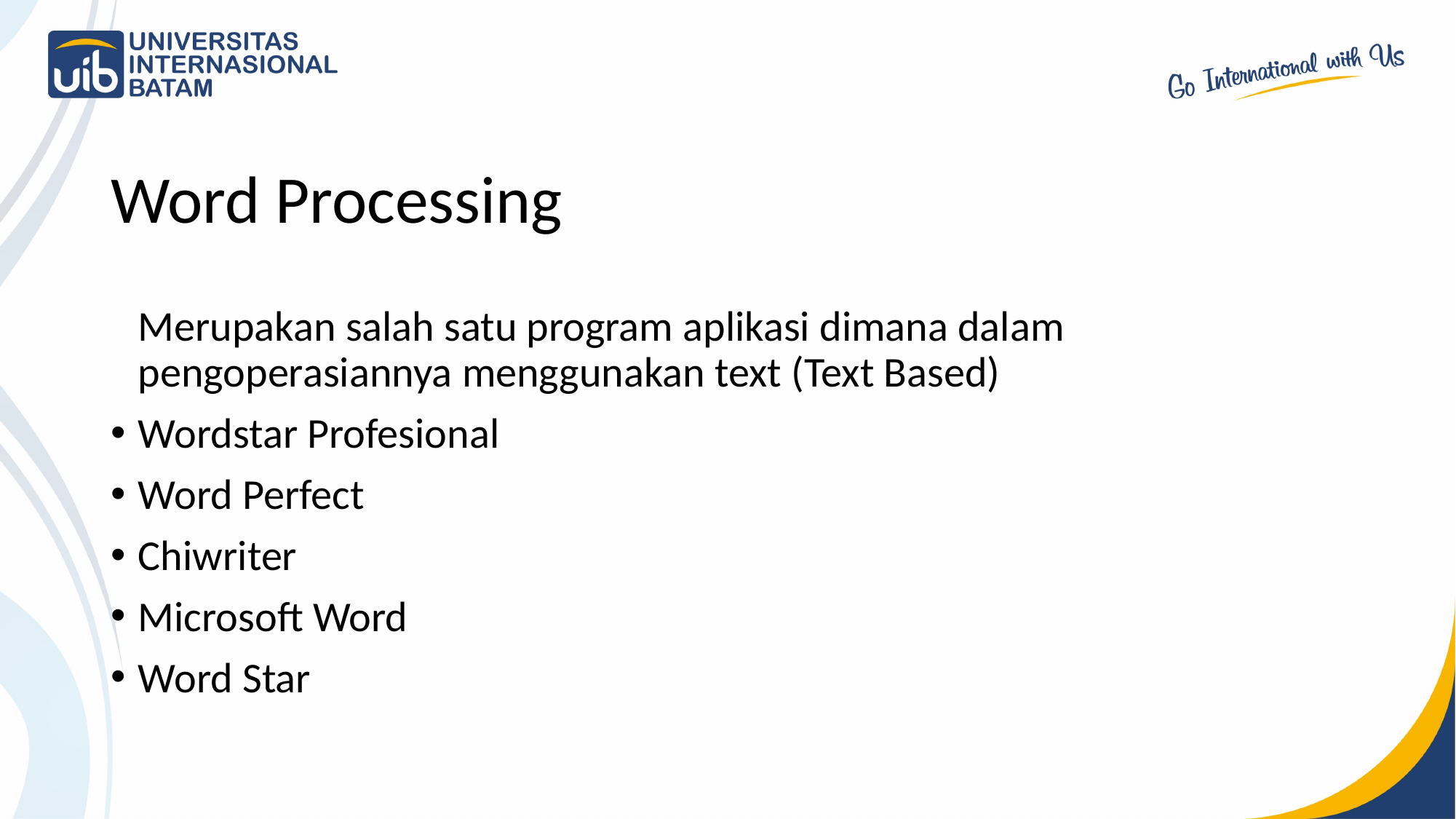

# Word Processing
	Merupakan salah satu program aplikasi dimana dalam pengoperasiannya menggunakan text (Text Based)
Wordstar Profesional
Word Perfect
Chiwriter
Microsoft Word
Word Star